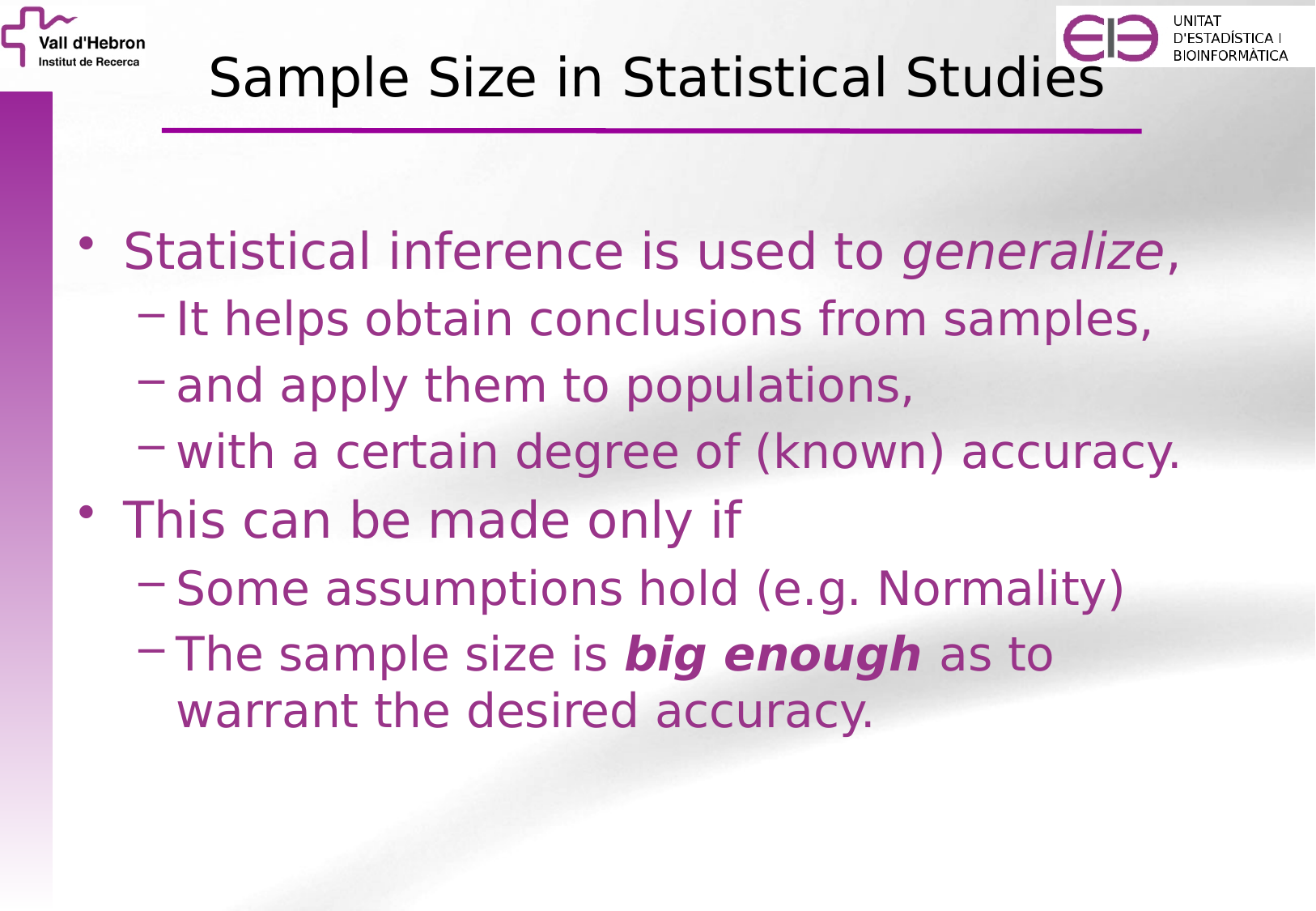

# Sample Size in Statistical Studies
Statistical inference is used to generalize,
It helps obtain conclusions from samples,
and apply them to populations,
with a certain degree of (known) accuracy.
This can be made only if
Some assumptions hold (e.g. Normality)
The sample size is big enough as to warrant the desired accuracy.